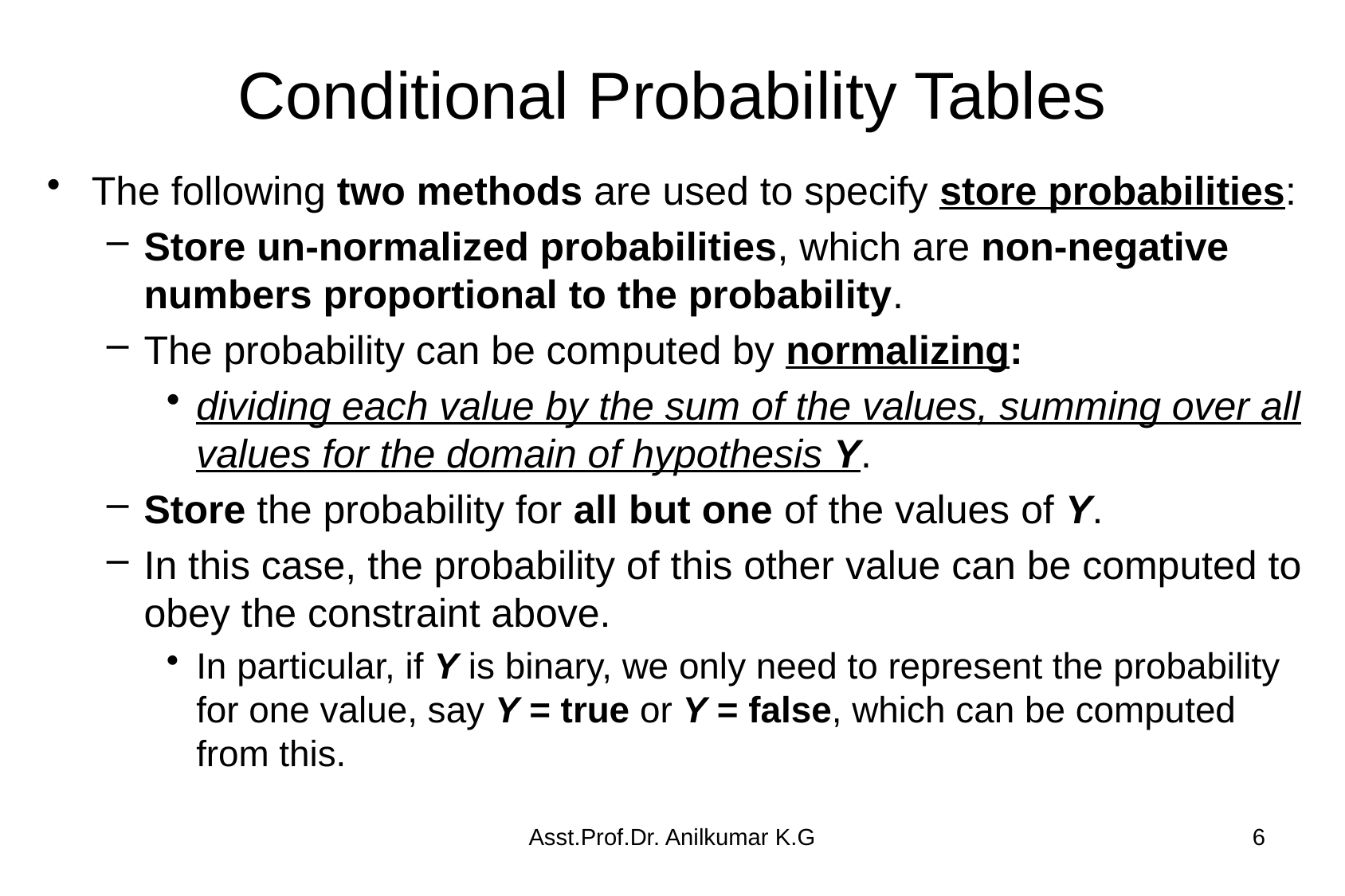

# Conditional Probability Tables
The following two methods are used to specify store probabilities:
Store un-normalized probabilities, which are non-negative numbers proportional to the probability.
The probability can be computed by normalizing:
dividing each value by the sum of the values, summing over all values for the domain of hypothesis Y.
Store the probability for all but one of the values of Y.
In this case, the probability of this other value can be computed to obey the constraint above.
In particular, if Y is binary, we only need to represent the probability for one value, say Y = true or Y = false, which can be computed from this.

Asst.Prof.Dr. Anilkumar K.G
6